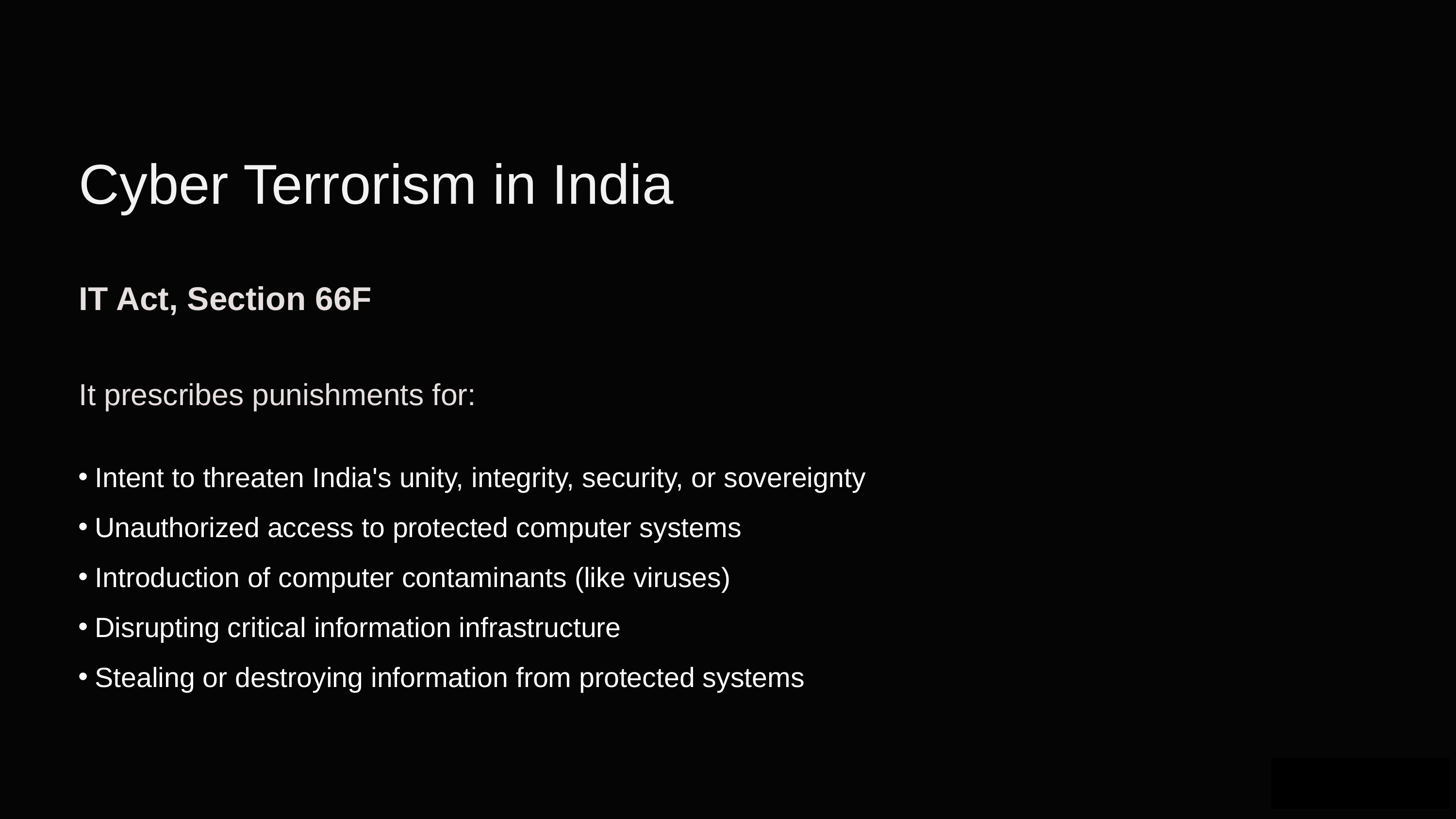

Cyber Terrorism in India

IT Act, Section 66F

Intent to threaten India's unity, integrity, security, or sovereignty
Unauthorized access to protected computer systems
Introduction of computer contaminants (like viruses)
Disrupting critical information infrastructure
Stealing or destroying information from protected systems

It prescribes punishments for: